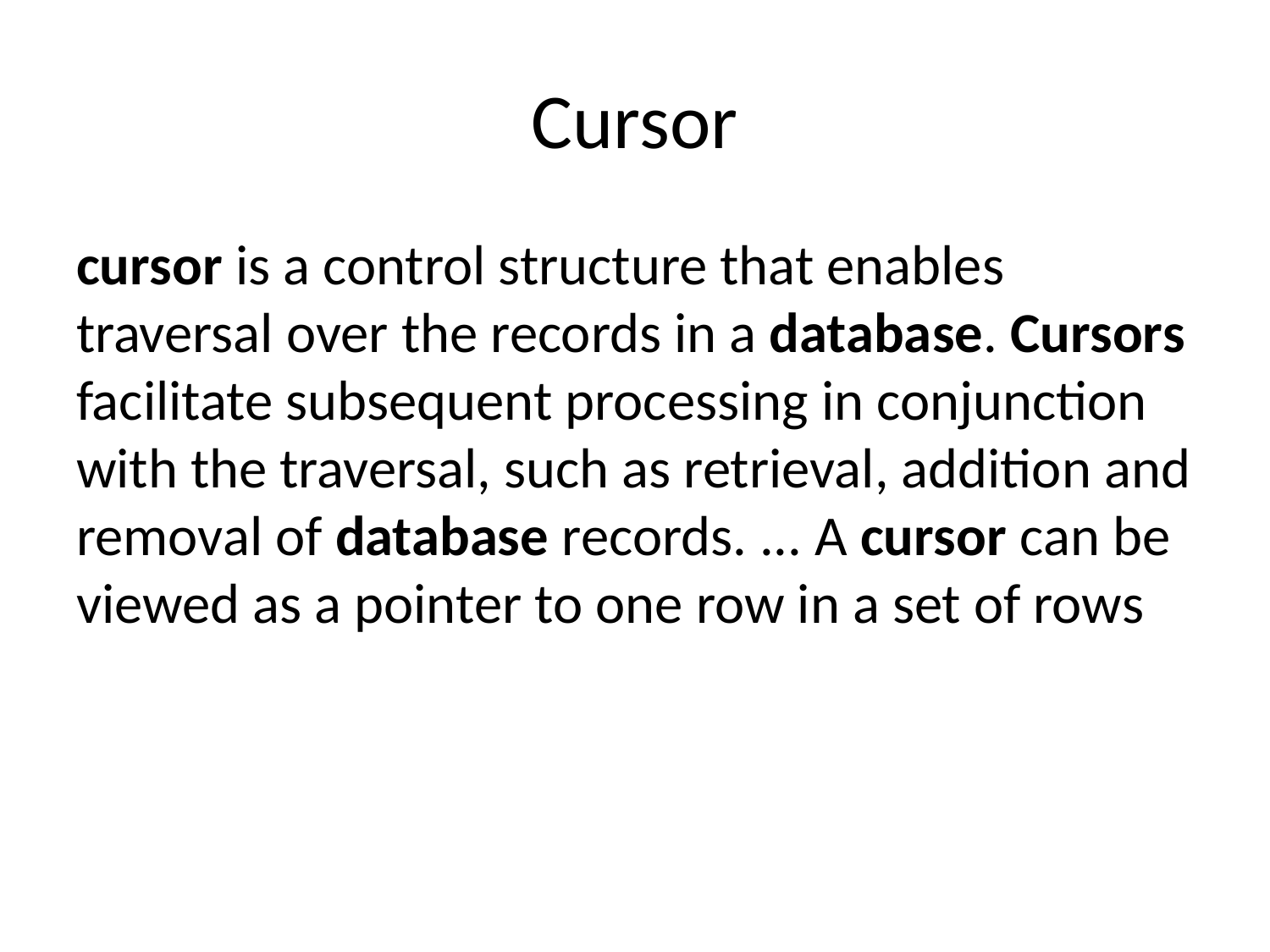

# Cursor
cursor is a control structure that enables traversal over the records in a database. Cursors facilitate subsequent processing in conjunction with the traversal, such as retrieval, addition and removal of database records. ... A cursor can be viewed as a pointer to one row in a set of rows